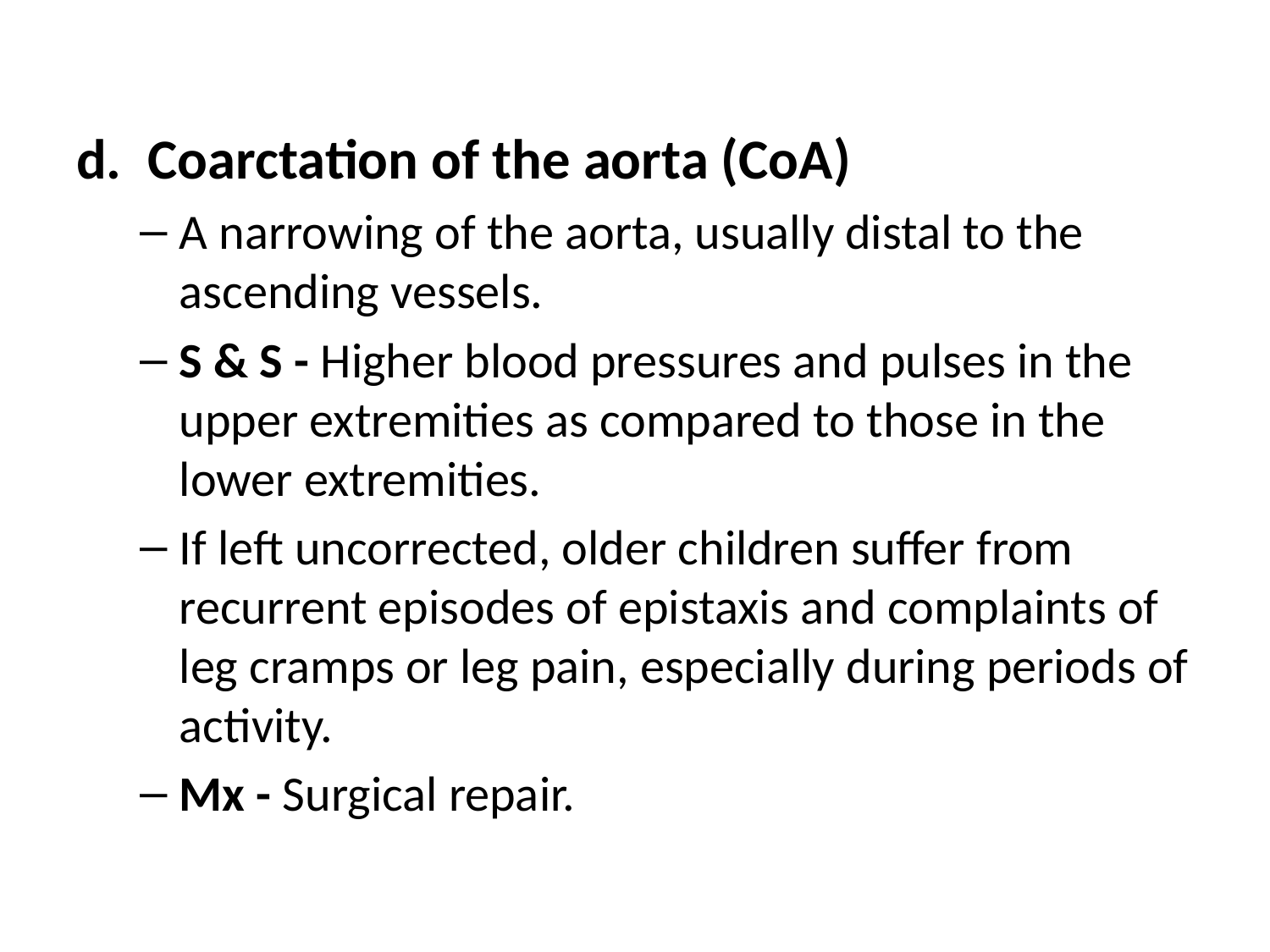

#
Coarctation of the aorta (CoA)
A narrowing of the aorta, usually distal to the ascending vessels.
S & S - Higher blood pressures and pulses in the upper extremities as compared to those in the lower extremities.
If left uncorrected, older children suffer from recurrent episodes of epistaxis and complaints of leg cramps or leg pain, especially during periods of activity.
Mx - Surgical repair.